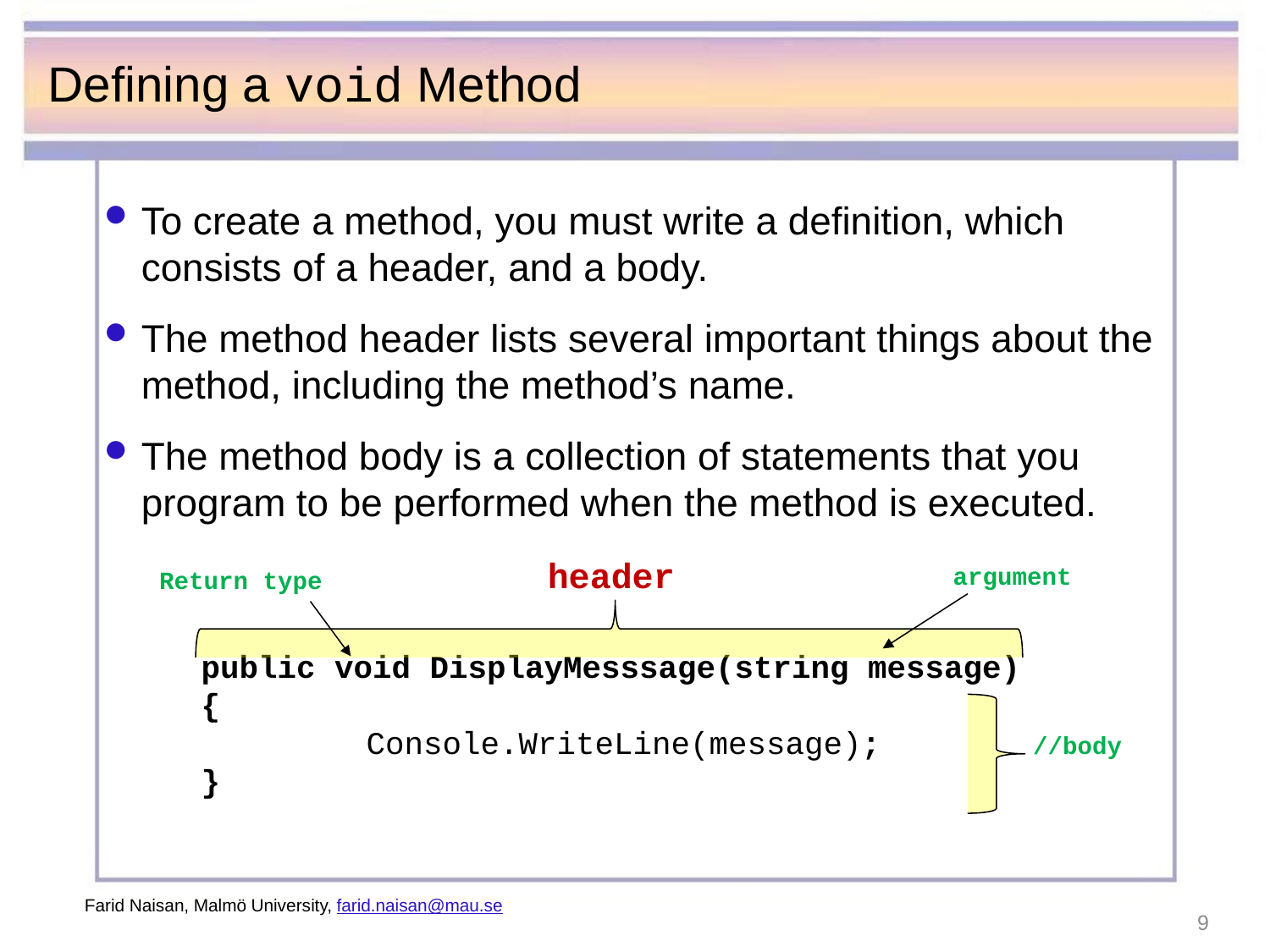

# Defining a void Method
To create a method, you must write a definition, which consists of a header, and a body.
The method header lists several important things about the method, including the method’s name.
The method body is a collection of statements that you program to be performed when the method is executed.

header
Return type
public void DisplayMesssage(string message)
{
	  Console.WriteLine(message);        //body
}

argument
Farid Naisan, Malmö University, farid.naisan@mau.se
9